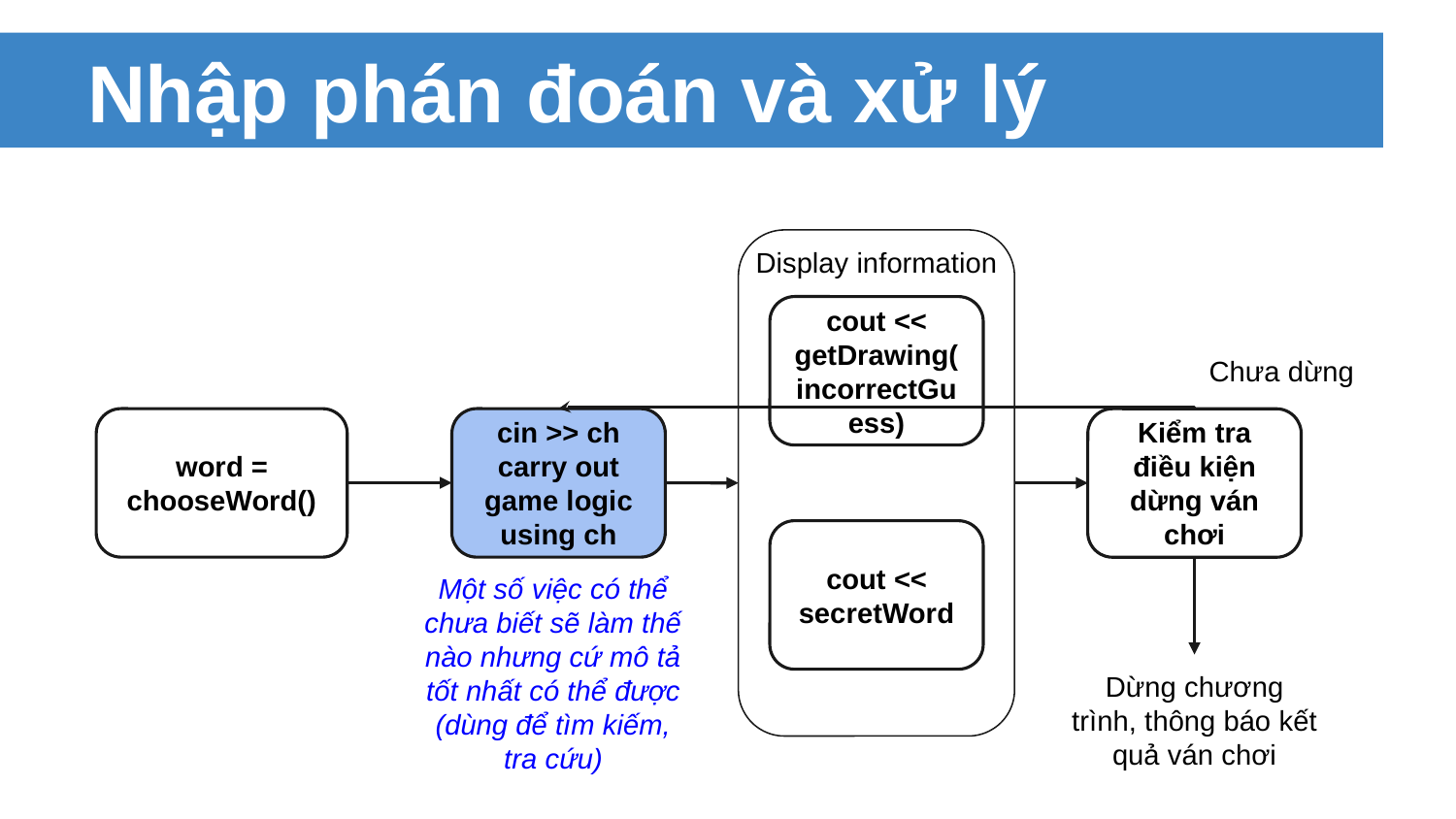

# Nhập phán đoán và xử lý

Display information
cout << getDrawing(incorrectGuess)
Chưa dừng
word = chooseWord()
cin >> ch
carry out game logic using ch
Kiểm tra điều kiện dừng ván chơi
cout << secretWord
Một số việc có thể chưa biết sẽ làm thế nào nhưng cứ mô tả tốt nhất có thể được (dùng để tìm kiếm, tra cứu)
Dừng chương trình, thông báo kết quả ván chơi